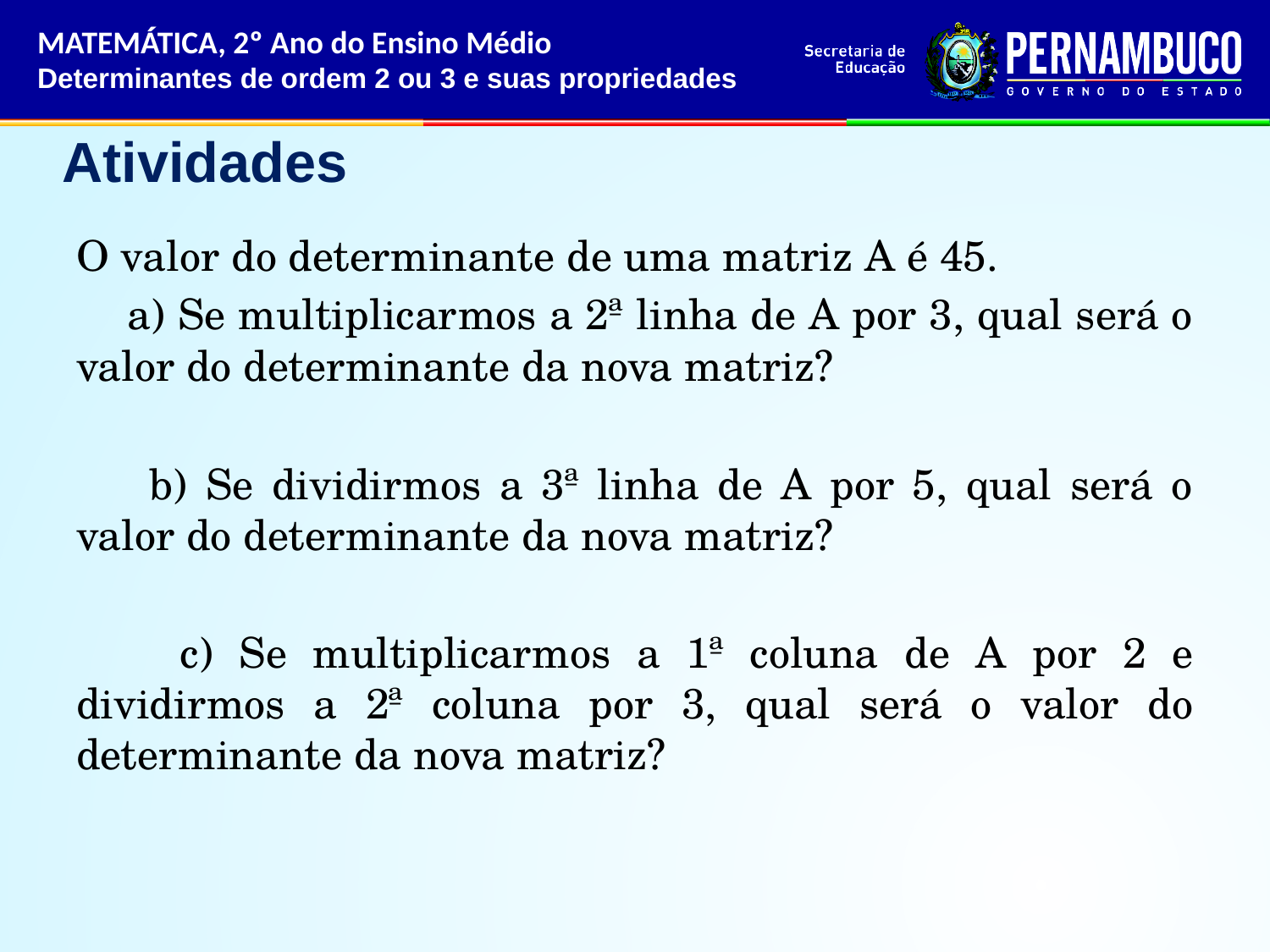

MATEMÁTICA, 2º Ano do Ensino Médio
Determinantes de ordem 2 ou 3 e suas propriedades
Atividades
O valor do determinante de uma matriz A é 45.
    a) Se multiplicarmos a 2ª linha de A por 3, qual será o valor do determinante da nova matriz?

    b) Se dividirmos a 3ª linha de A por 5, qual será o valor do determinante da nova matriz?

    c) Se multiplicarmos a 1ª coluna de A por 2 e dividirmos a 2ª coluna por 3, qual será o valor do determinante da nova matriz?